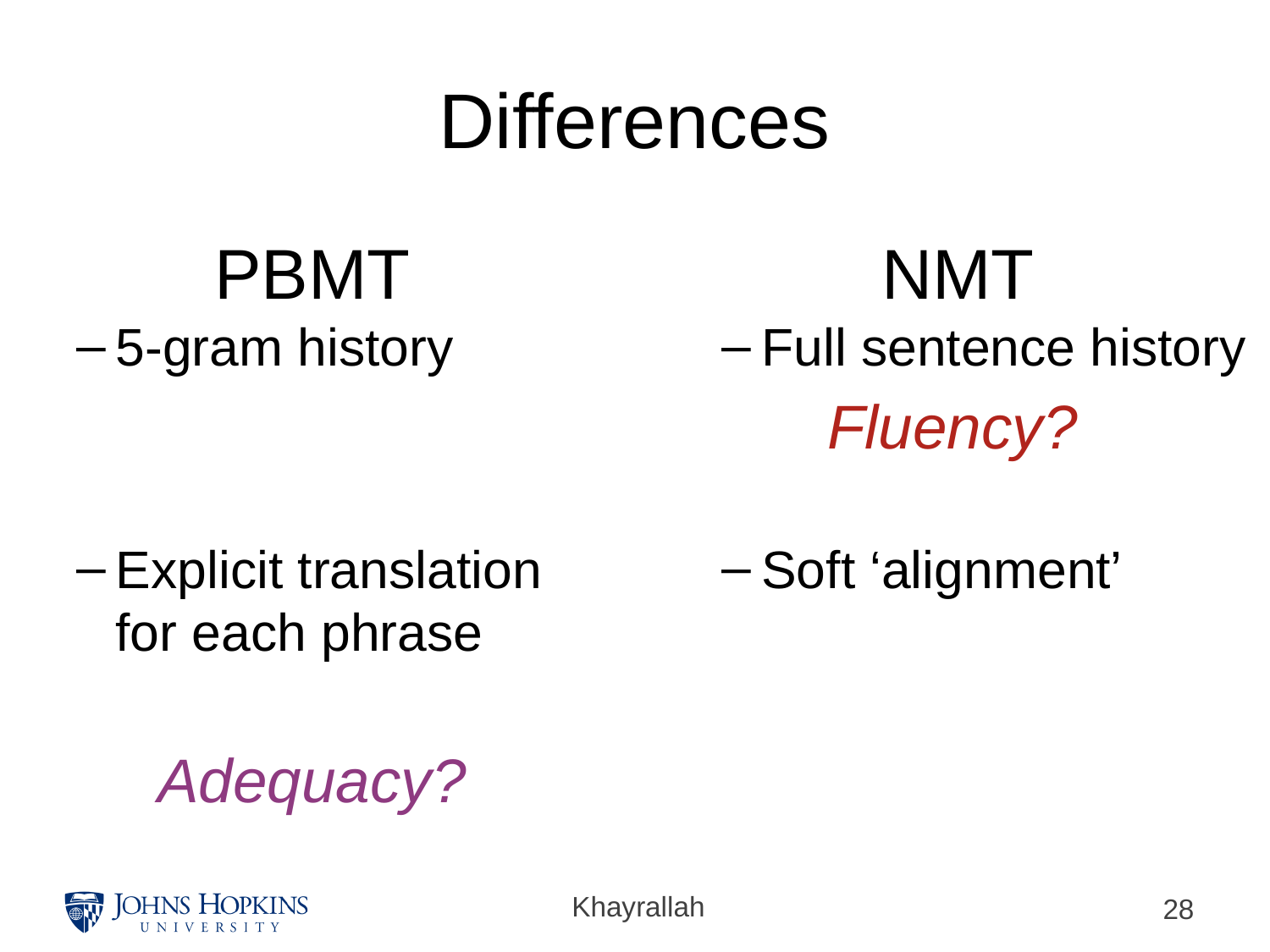

# Differences

Explicit translation for each phrase

PBMT

5-gram history

Soft ‘alignment’

NMT

Full sentence history

Fluency?
Adequacy?
Khayrallah